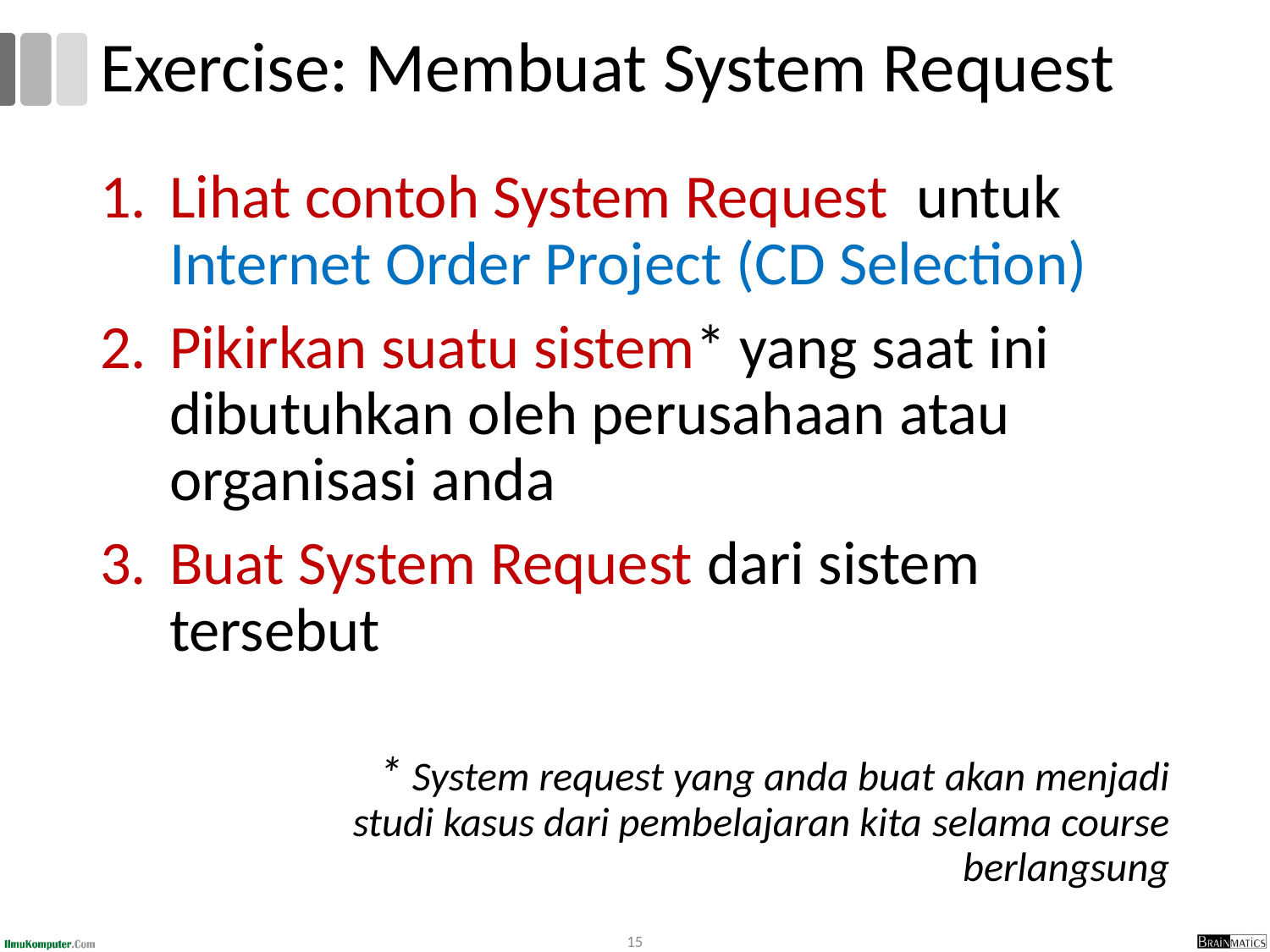

# Exercise: Membuat System Request
Lihat contoh System Request  untuk Internet Order Project (CD Selection)
Pikirkan suatu sistem* yang saat ini dibutuhkan oleh perusahaan atau organisasi anda
Buat System Request dari sistem tersebut

* System request yang anda buat akan menjadi
studi kasus dari pembelajaran kita selama course berlangsung
15